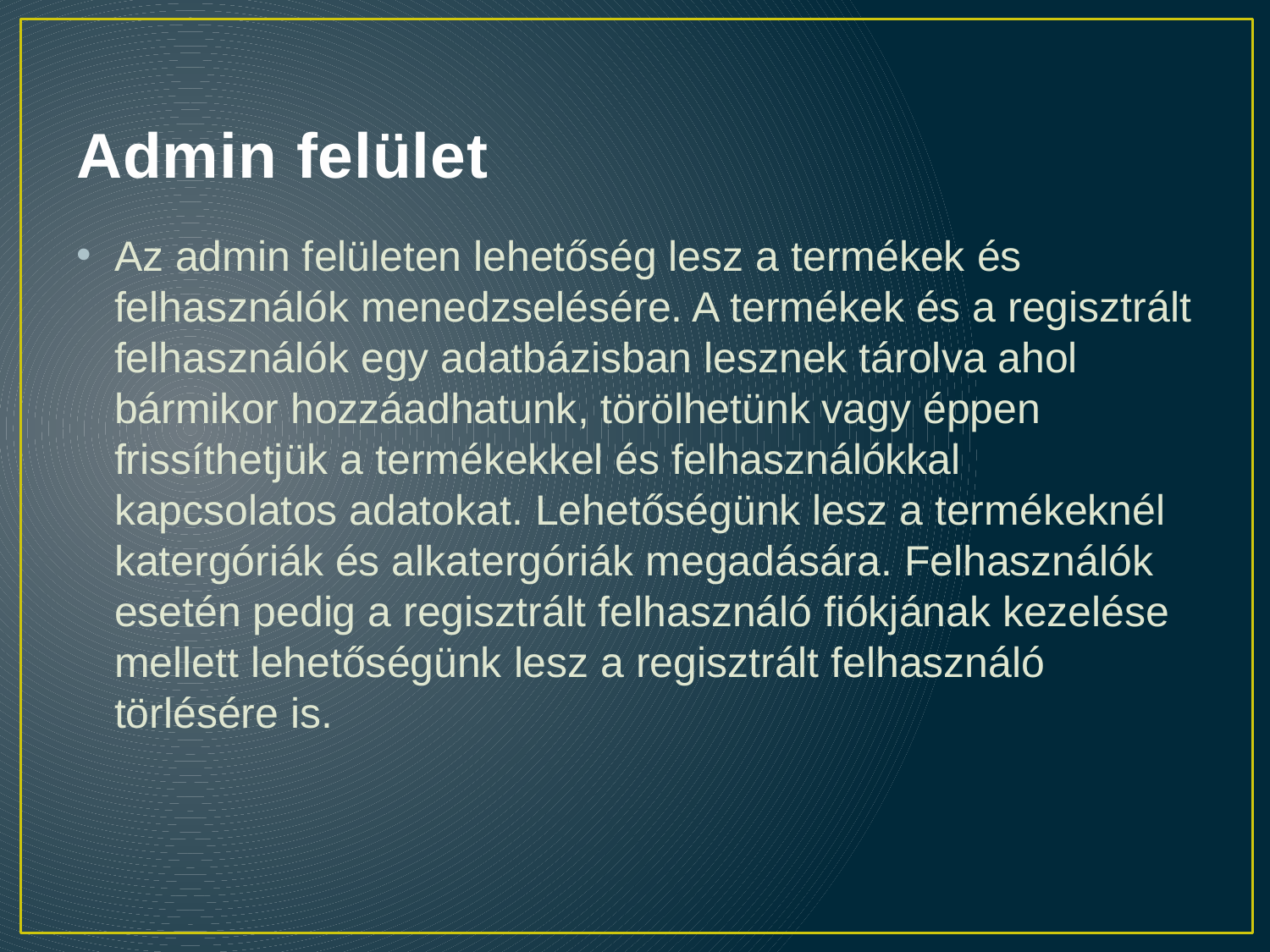

# Admin felület
Az admin felületen lehetőség lesz a termékek és felhasználók menedzselésére. A termékek és a regisztrált felhasználók egy adatbázisban lesznek tárolva ahol bármikor hozzáadhatunk, törölhetünk vagy éppen frissíthetjük a termékekkel és felhasználókkal kapcsolatos adatokat. Lehetőségünk lesz a termékeknél katergóriák és alkatergóriák megadására. Felhasználók esetén pedig a regisztrált felhasználó fiókjának kezelése mellett lehetőségünk lesz a regisztrált felhasználó törlésére is.